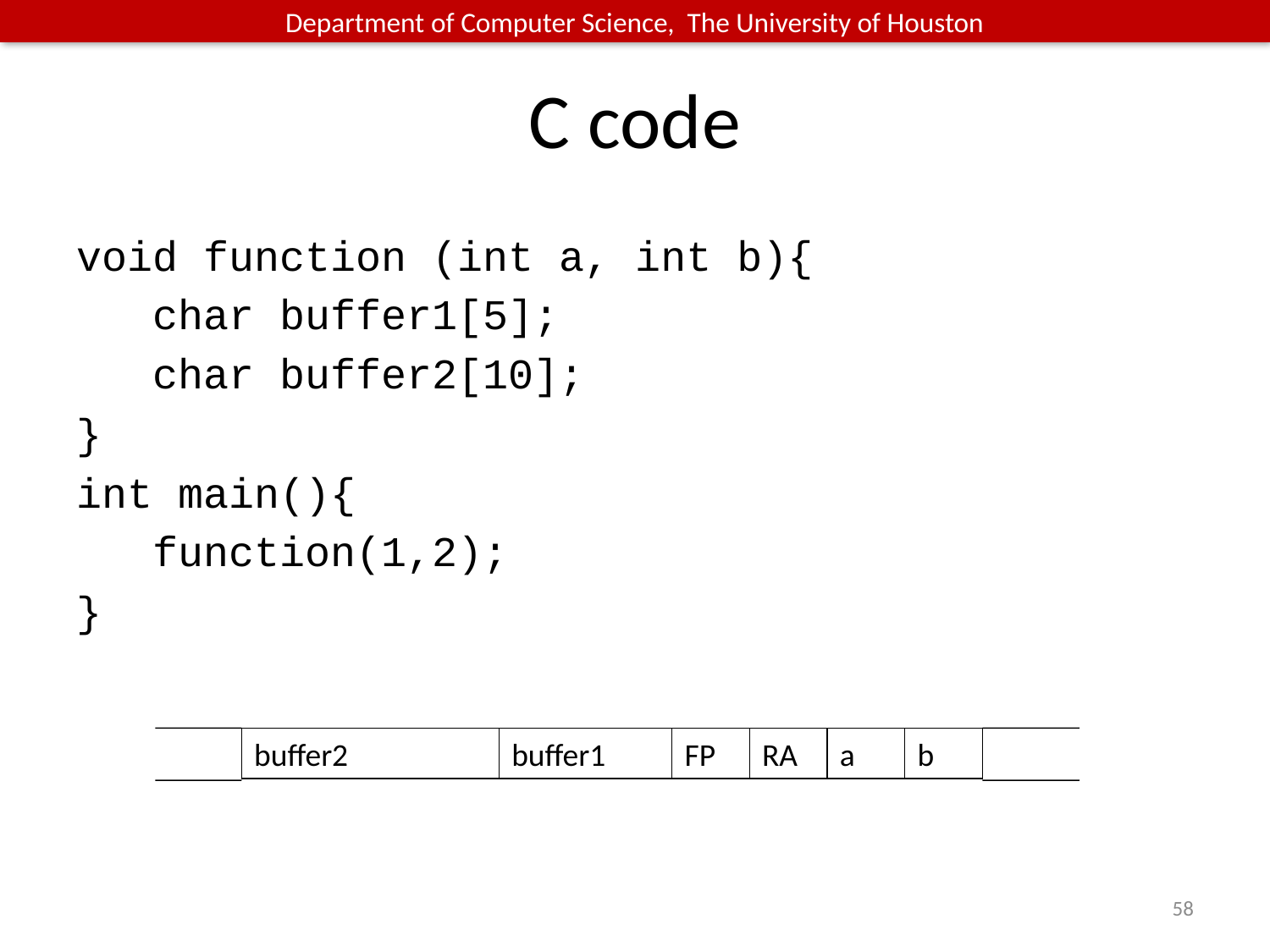

# C code
void function (int a, int b){
   char buffer1[5];
   char buffer2[10];
}
int main(){
   function(1,2);
}

buffer2
buffer1
FP
RA
a
b

58